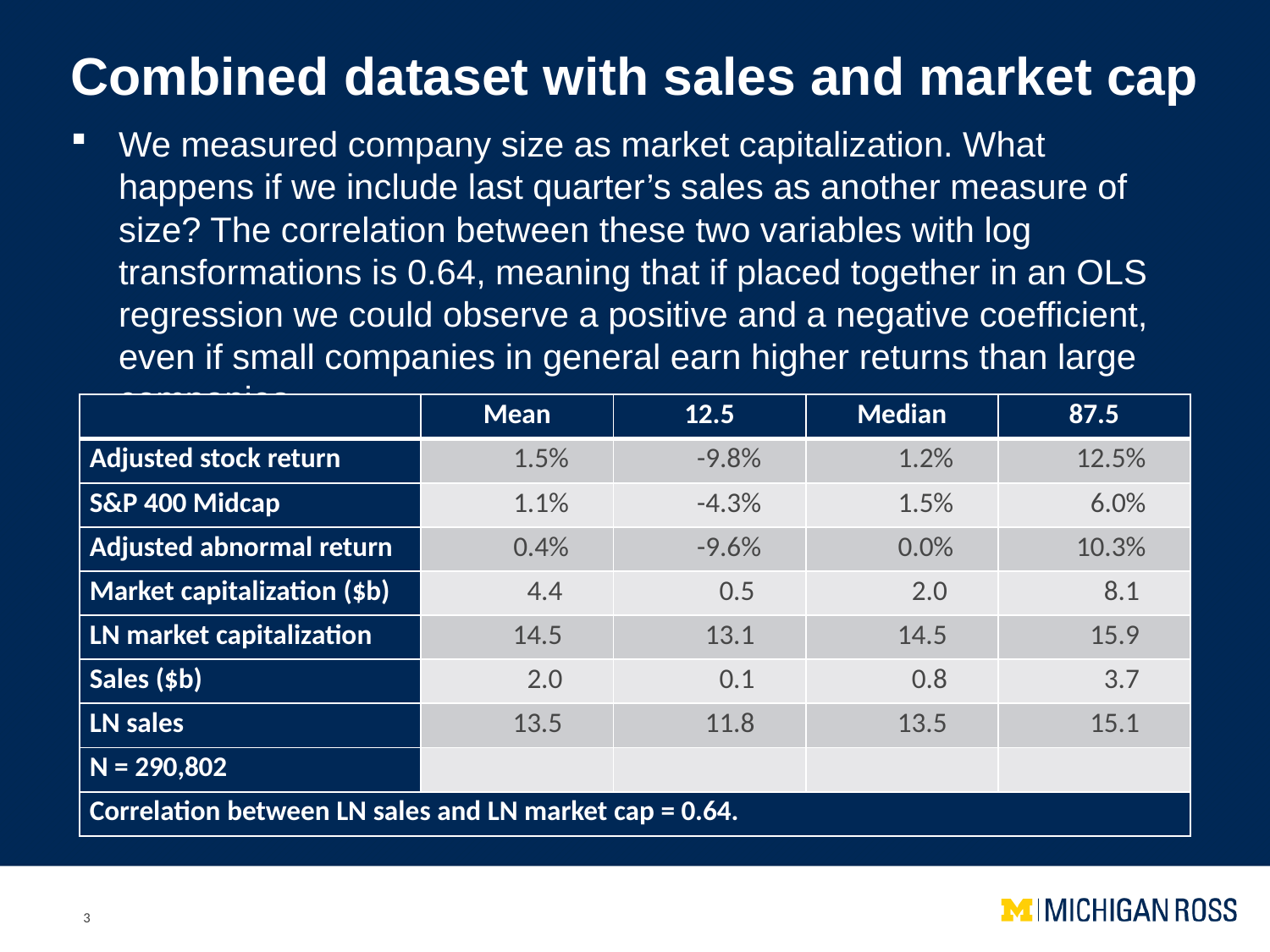

Combined dataset with sales and market cap
We measured company size as market capitalization. What happens if we include last quarter’s sales as another measure of size? The correlation between these two variables with log transformations is 0.64, meaning that if placed together in an OLS regression we could observe a positive and a negative coefficient, even if small companies in general earn higher returns than large companies.
|  | Mean | 12.5 | Median | 87.5 |
| --- | --- | --- | --- | --- |
| Adjusted stock return | 1.5% | -9.8% | 1.2% | 12.5% |
| S&P 400 Midcap | 1.1% | -4.3% | 1.5% | 6.0% |
| Adjusted abnormal return | 0.4% | -9.6% | 0.0% | 10.3% |
| Market capitalization ($b) | 4.4 | 0.5 | 2.0 | 8.1 |
| LN market capitalization | 14.5 | 13.1 | 14.5 | 15.9 |
| Sales ($b) | 2.0 | 0.1 | 0.8 | 3.7 |
| LN sales | 13.5 | 11.8 | 13.5 | 15.1 |
| N = 290,802 |  |  |  |  |
| Correlation between LN sales and LN market cap = 0.64. |  |  |  |  |
3